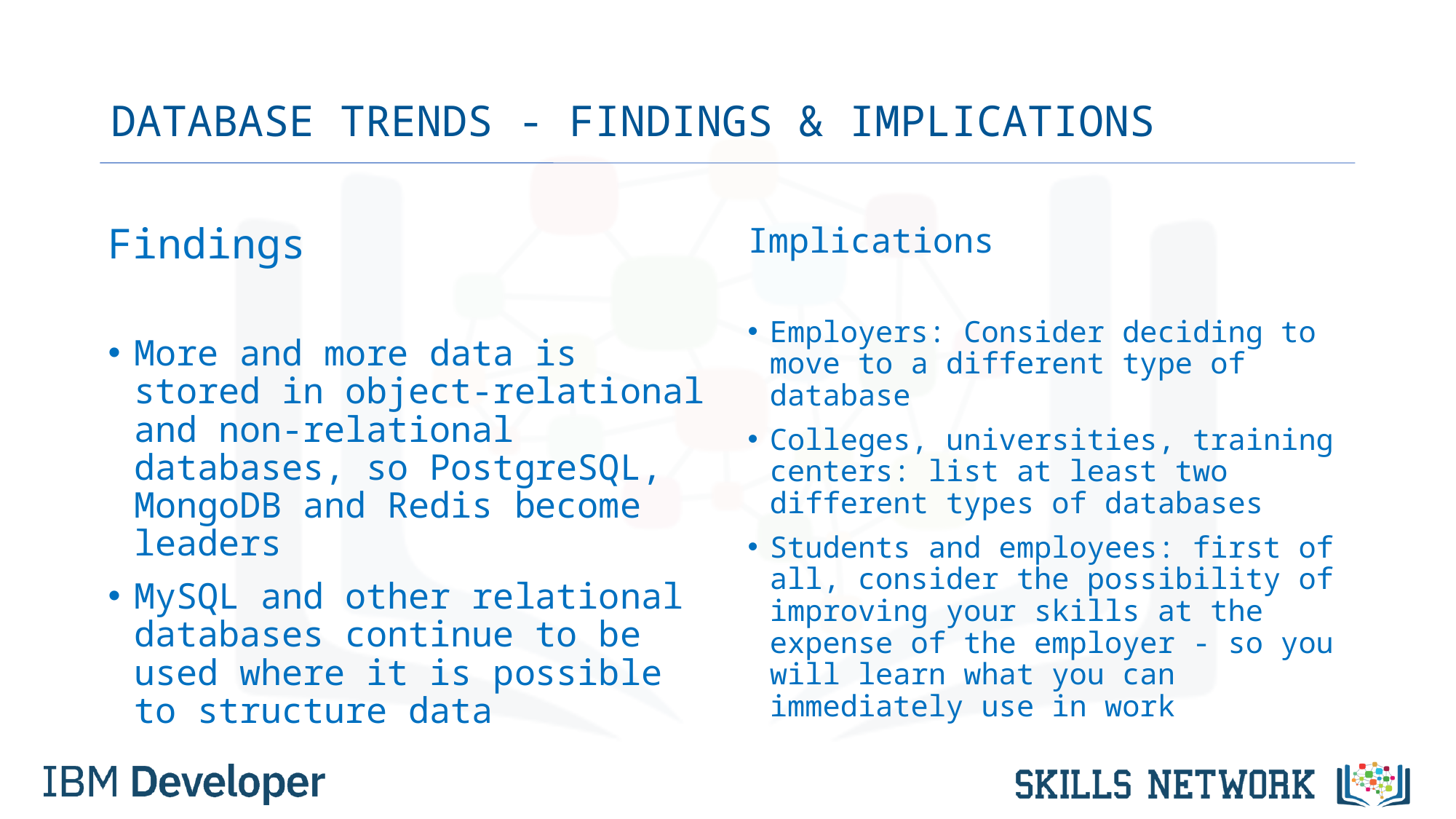

# DATABASE TRENDS - FINDINGS & IMPLICATIONS
Findings

More and more data is stored in object-relational and non-relational databases, so PostgreSQL, MongoDB and Redis become leaders
MySQL and other relational databases continue to be used where it is possible to structure data
Implications

Employers: Consider deciding to move to a different type of database
Colleges, universities, training centers: list at least two different types of databases
Students and employees: first of all, consider the possibility of improving your skills at the expense of the employer - so you will learn what you can immediately use in work